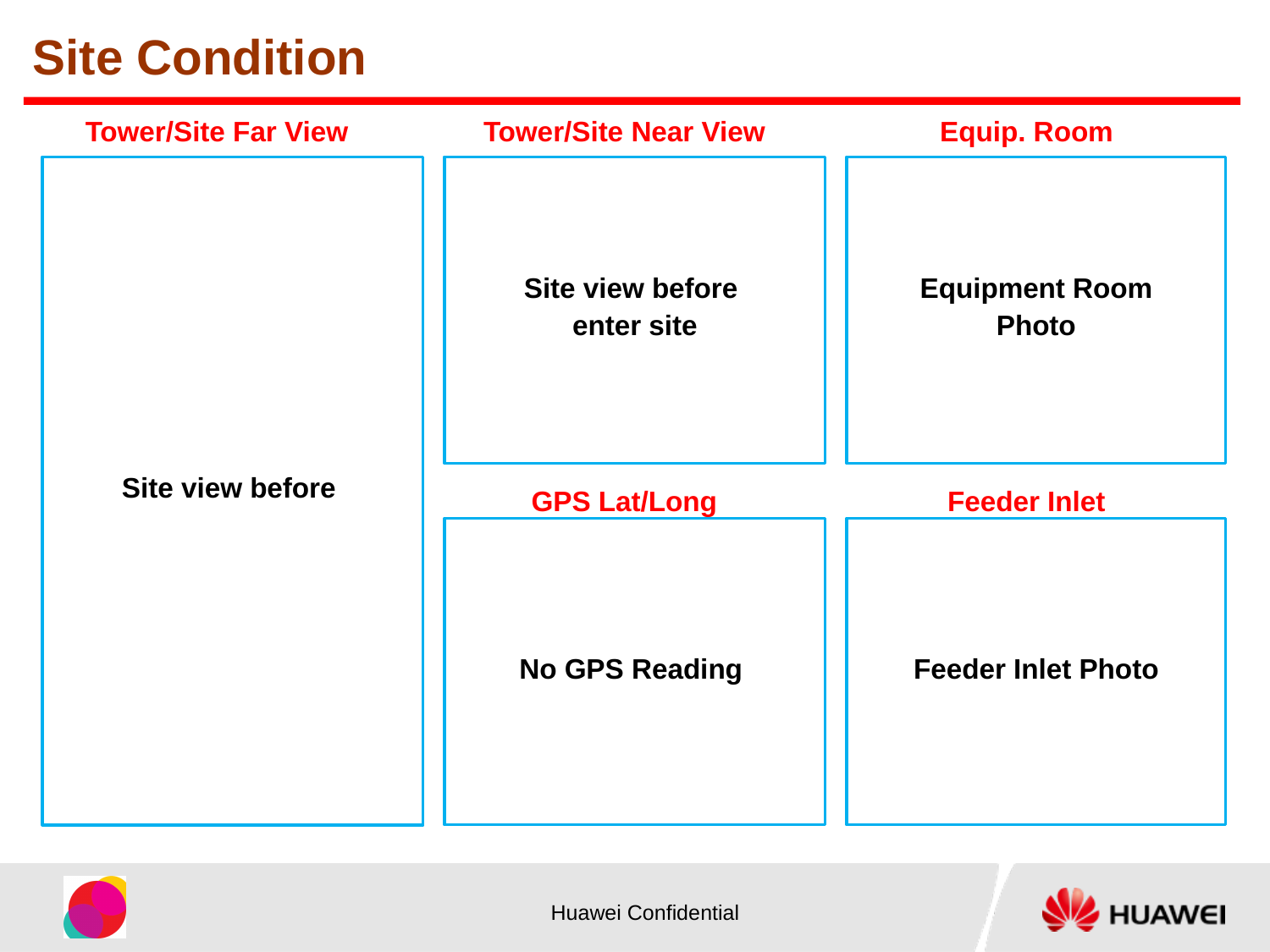

Site Condition
Tower/Site Far View
Tower/Site Near View
Equip. Room
Site view before
Site view before
enter site
Equipment Room
Photo
GPS Lat/Long
Feeder Inlet
No GPS Reading
Feeder Inlet Photo